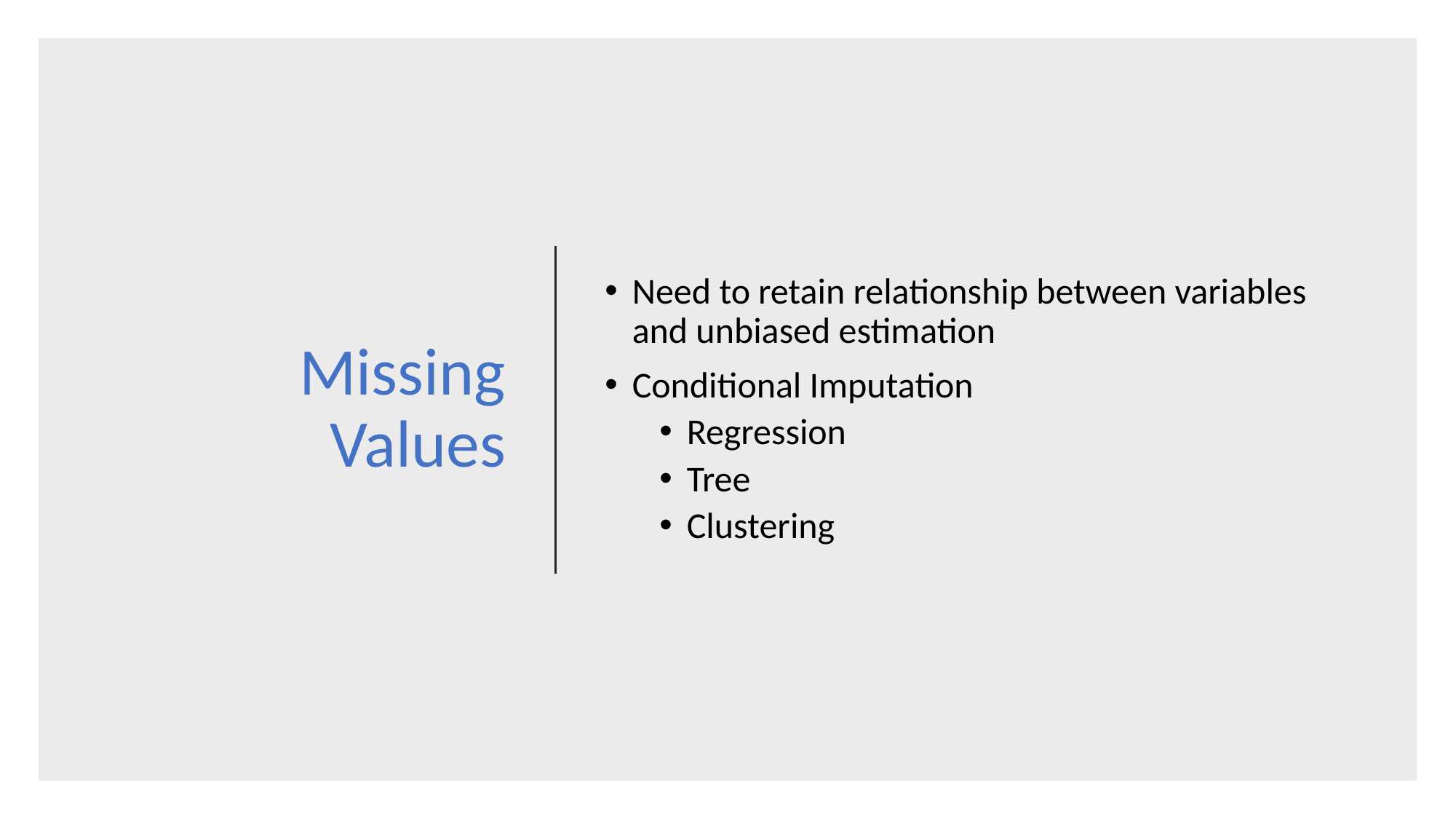

# Missing Values
Need to retain relationship between variables and unbiased estimation
Conditional Imputation
Regression
Tree
Clustering